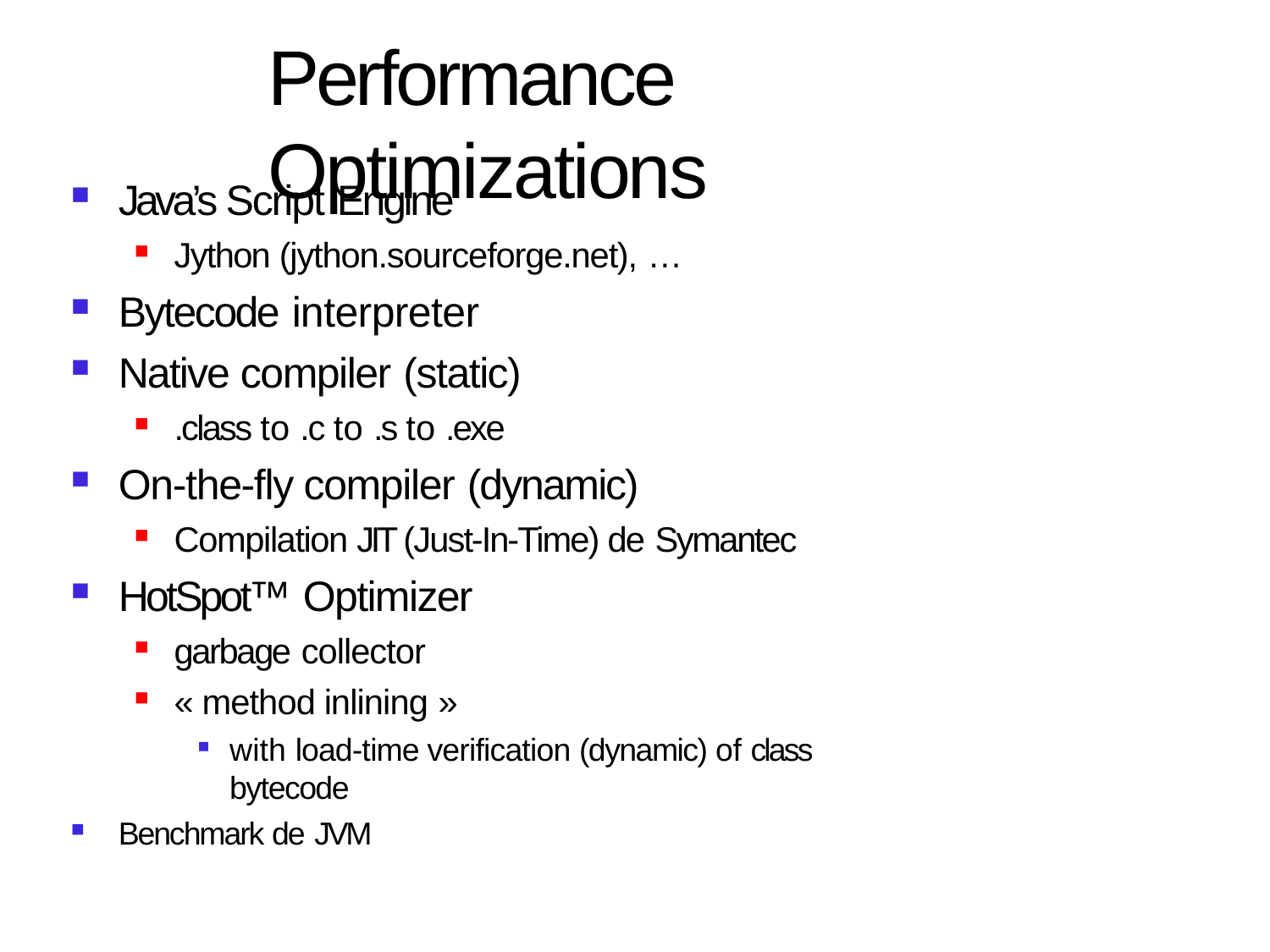

# Performance Optimizations
Java’s Script Engine
Jython (jython.sourceforge.net), …
Bytecode interpreter
Native compiler (static)
.class to .c to .s to .exe
On-the-fly compiler (dynamic)
Compilation JIT (Just-In-Time) de Symantec
HotSpot™ Optimizer
garbage collector
« method inlining »
with load-time verification (dynamic) of class bytecode
Benchmark de JVM